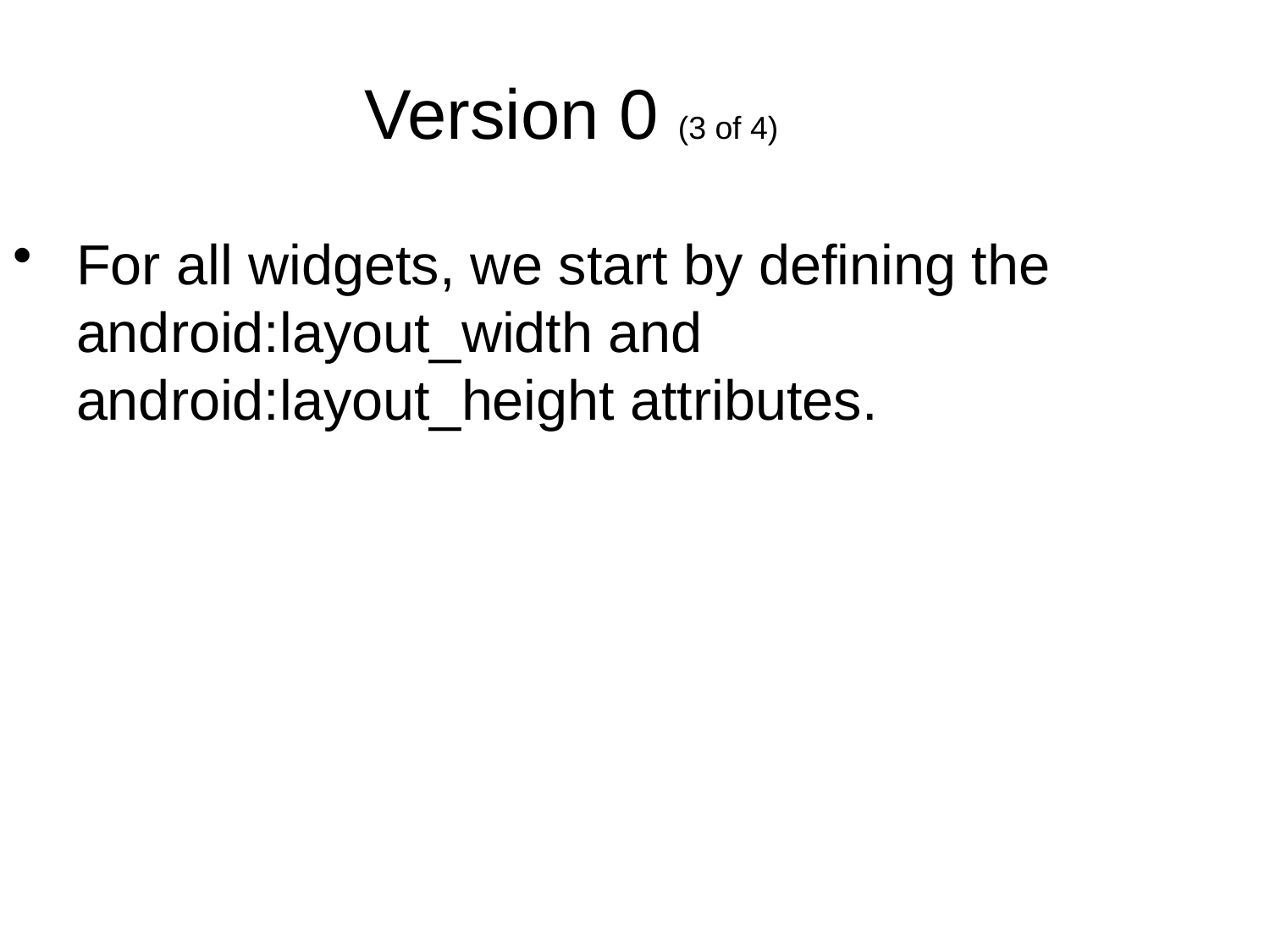

Version 0 (3 of 4)
For all widgets, we start by defining the android:layout_width and android:layout_height attributes.